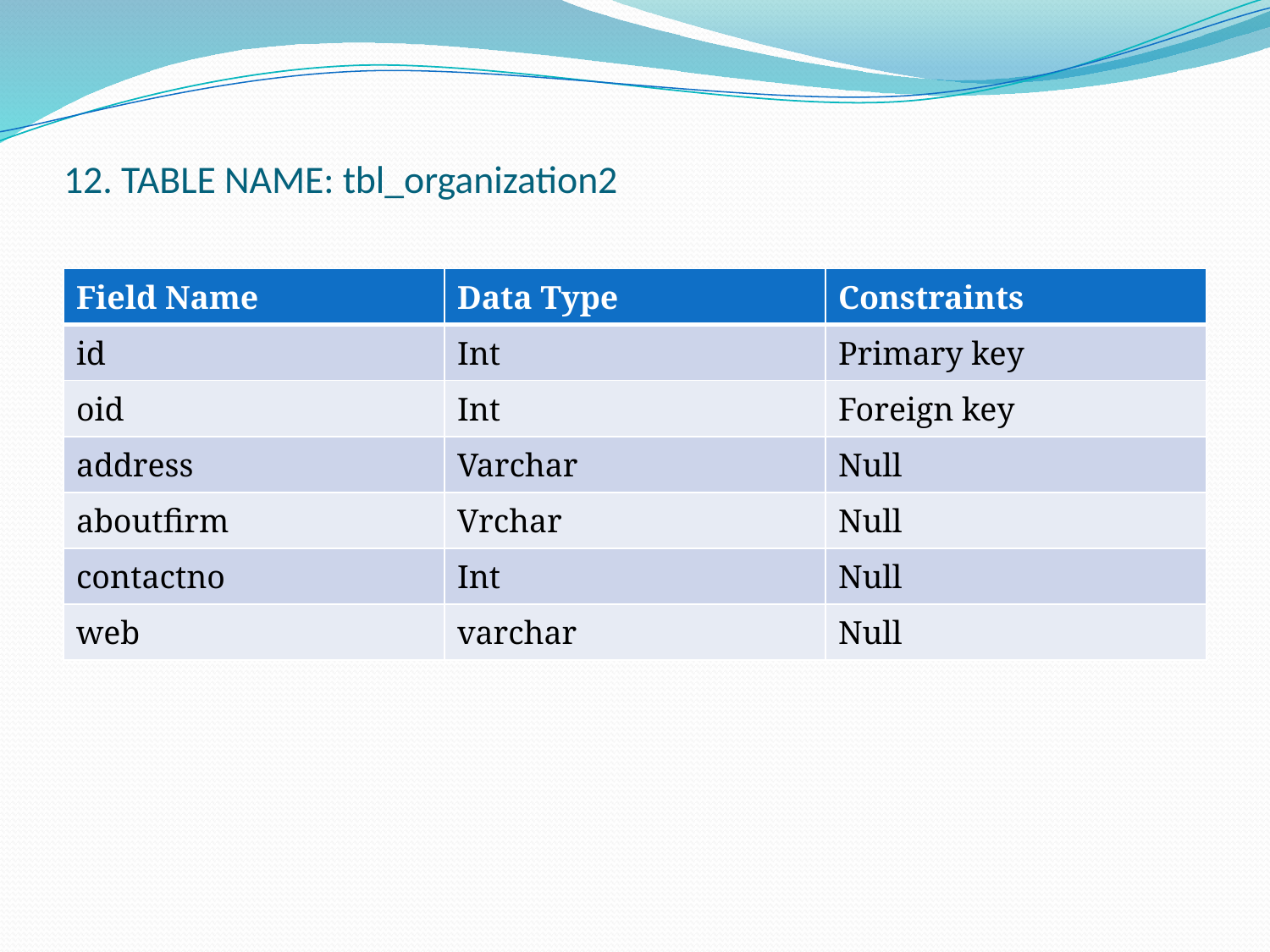

# 12. TABLE NAME: tbl_organization2
| Field Name | Data Type | Constraints |
| --- | --- | --- |
| id | Int | Primary key |
| oid | Int | Foreign key |
| address | Varchar | Null |
| aboutfirm | Vrchar | Null |
| contactno | Int | Null |
| web | varchar | Null |
13. TABLE NAME: tbl_result